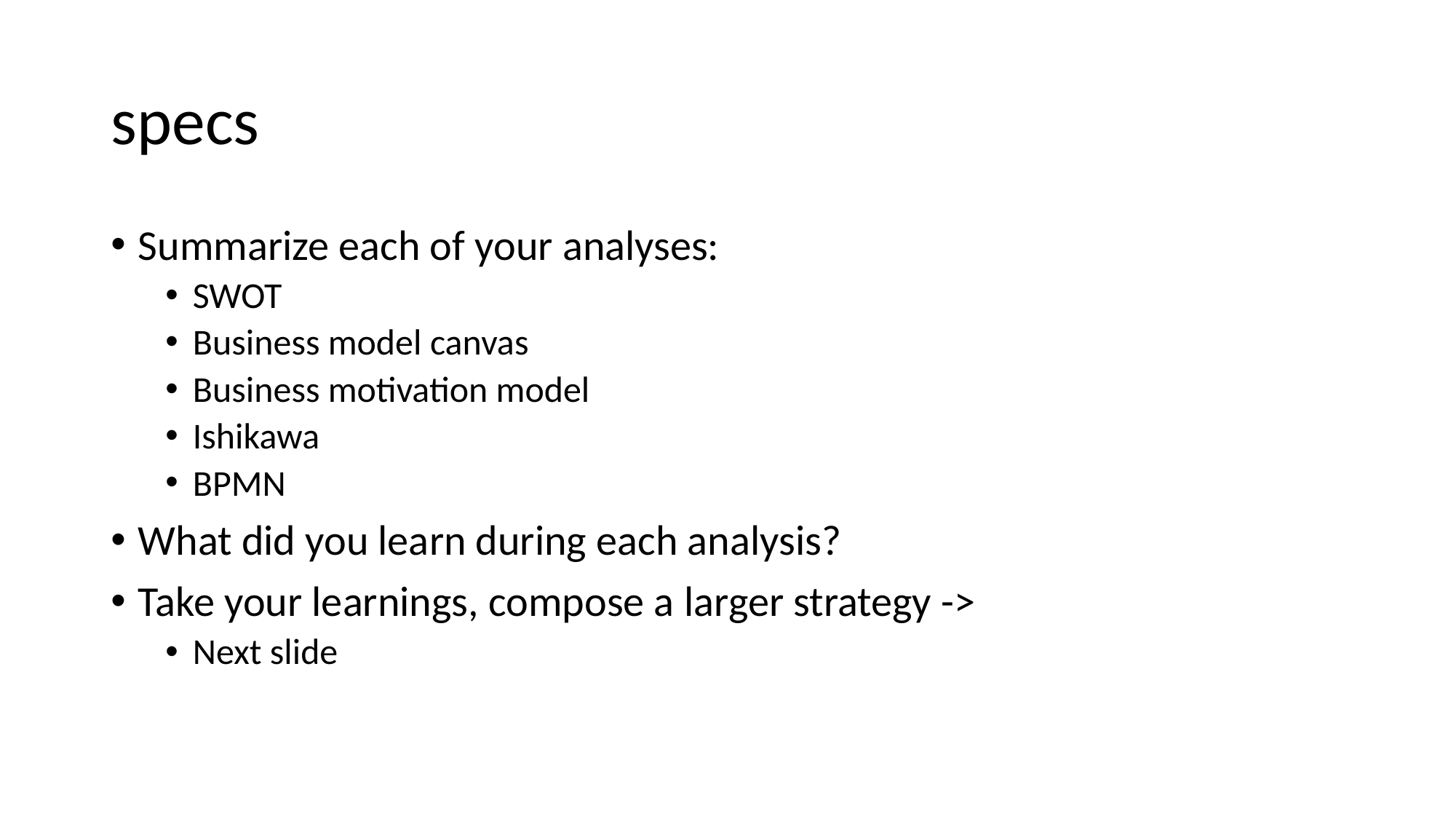

# specs
Summarize each of your analyses:
SWOT
Business model canvas
Business motivation model
Ishikawa
BPMN
What did you learn during each analysis?
Take your learnings, compose a larger strategy ->
Next slide